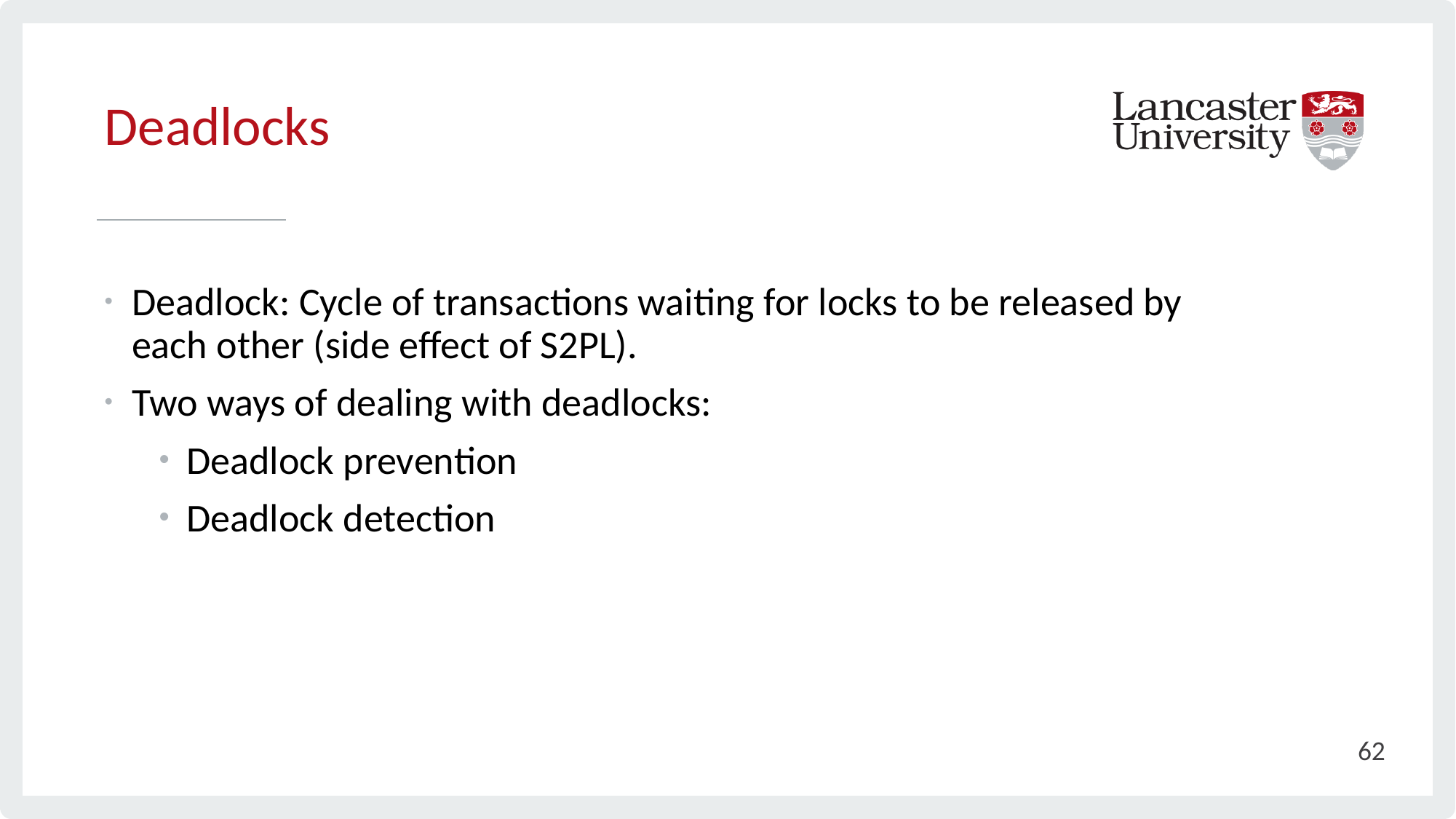

# Deadlocks
Deadlock: Cycle of transactions waiting for locks to be released by each other (side effect of S2PL).
Two ways of dealing with deadlocks:
Deadlock prevention
Deadlock detection

62